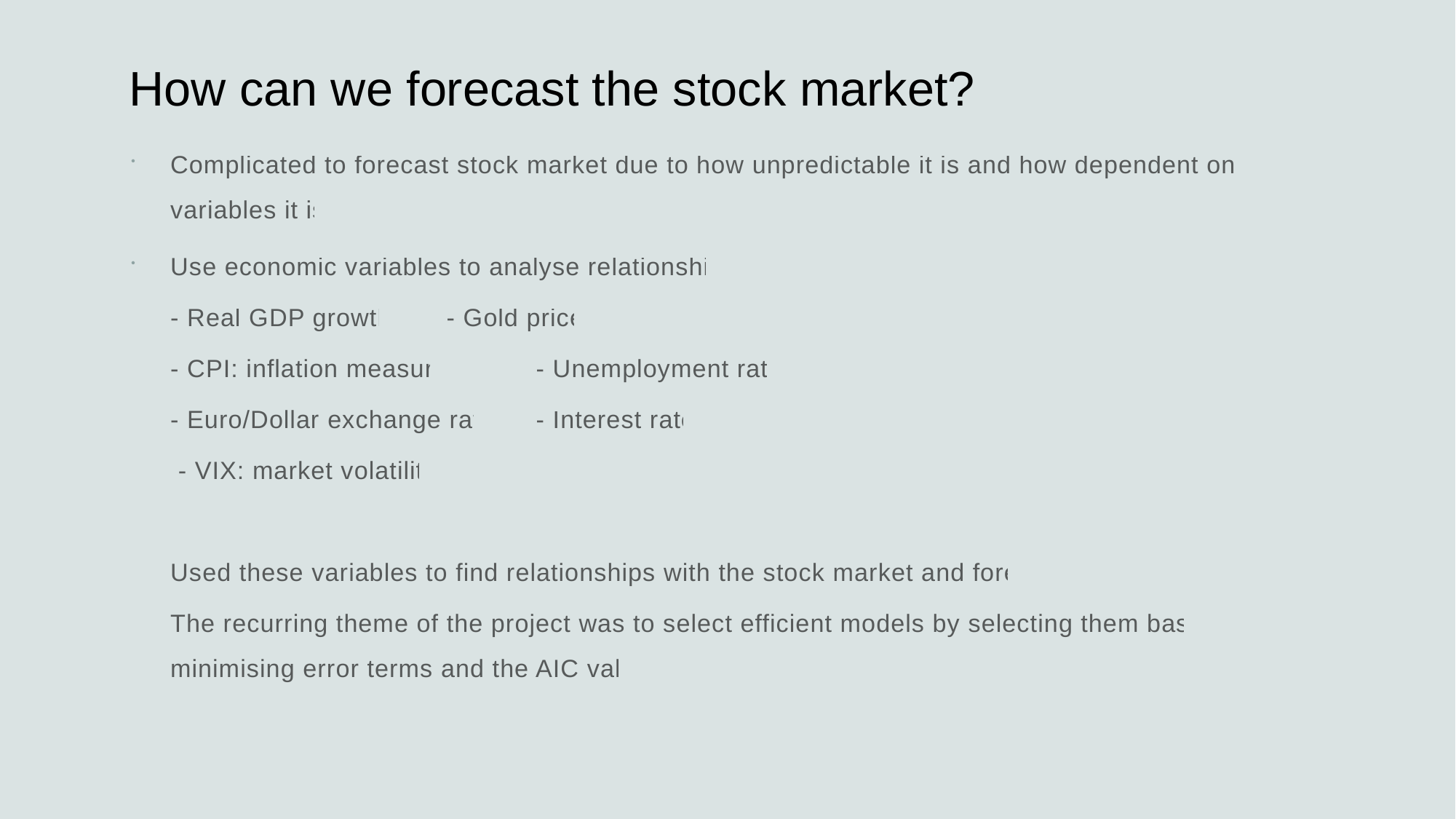

# How can we forecast the stock market?
Complicated to forecast stock market due to how unpredictable it is and how dependent on many variables it is
Use economic variables to analyse relationships:
	- Real GDP growth 			 - Gold price
	- CPI: inflation measure			 - Unemployment rate
	- Euro/Dollar exchange rate		 - Interest rate
	 - VIX: market volatility

Used these variables to find relationships with the stock market and forecast
The recurring theme of the project was to select efficient models by selecting them based on minimising error terms and the AIC value